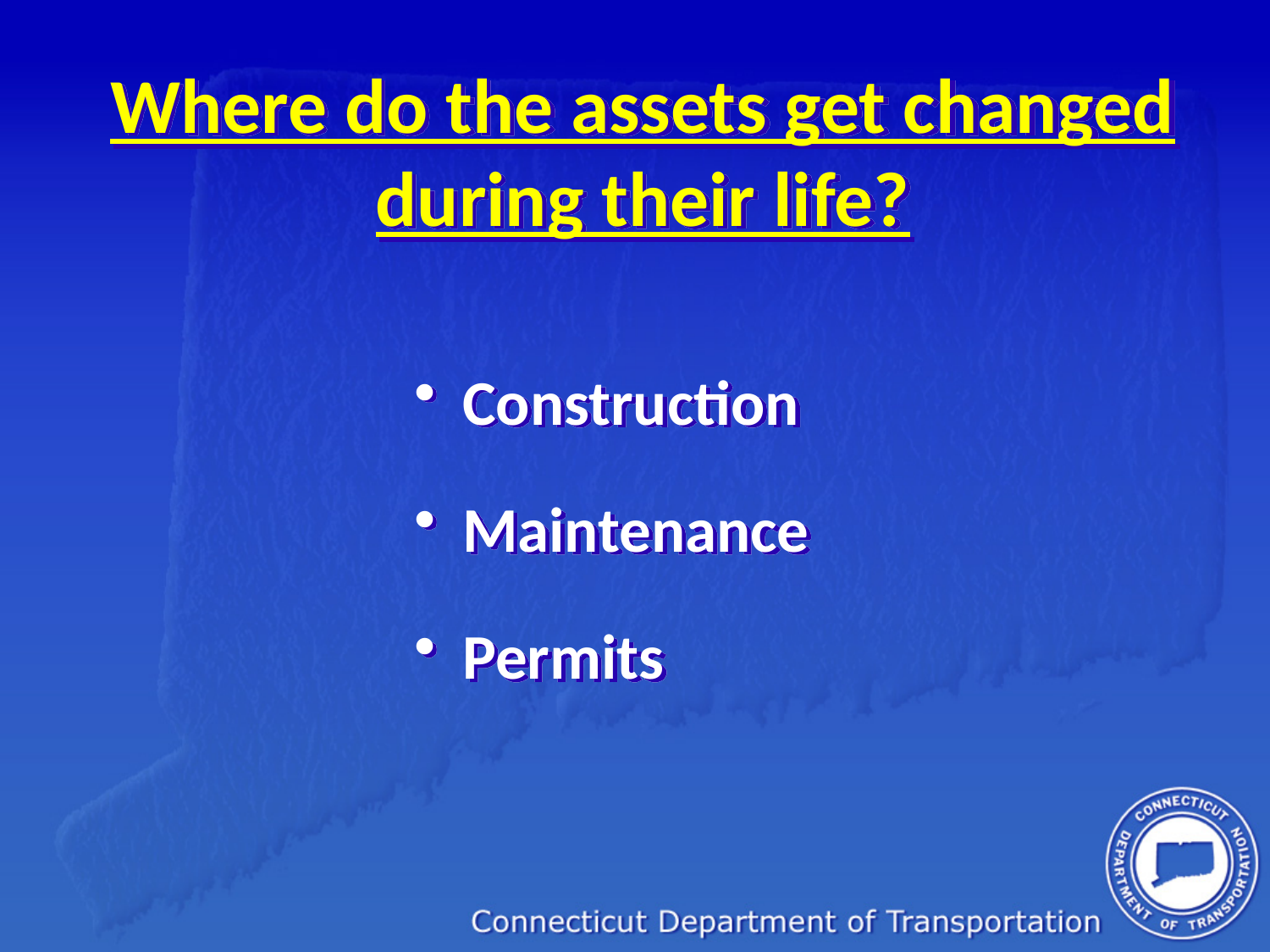

# Where do the assets get changed during their life?
Construction
Maintenance
Permits